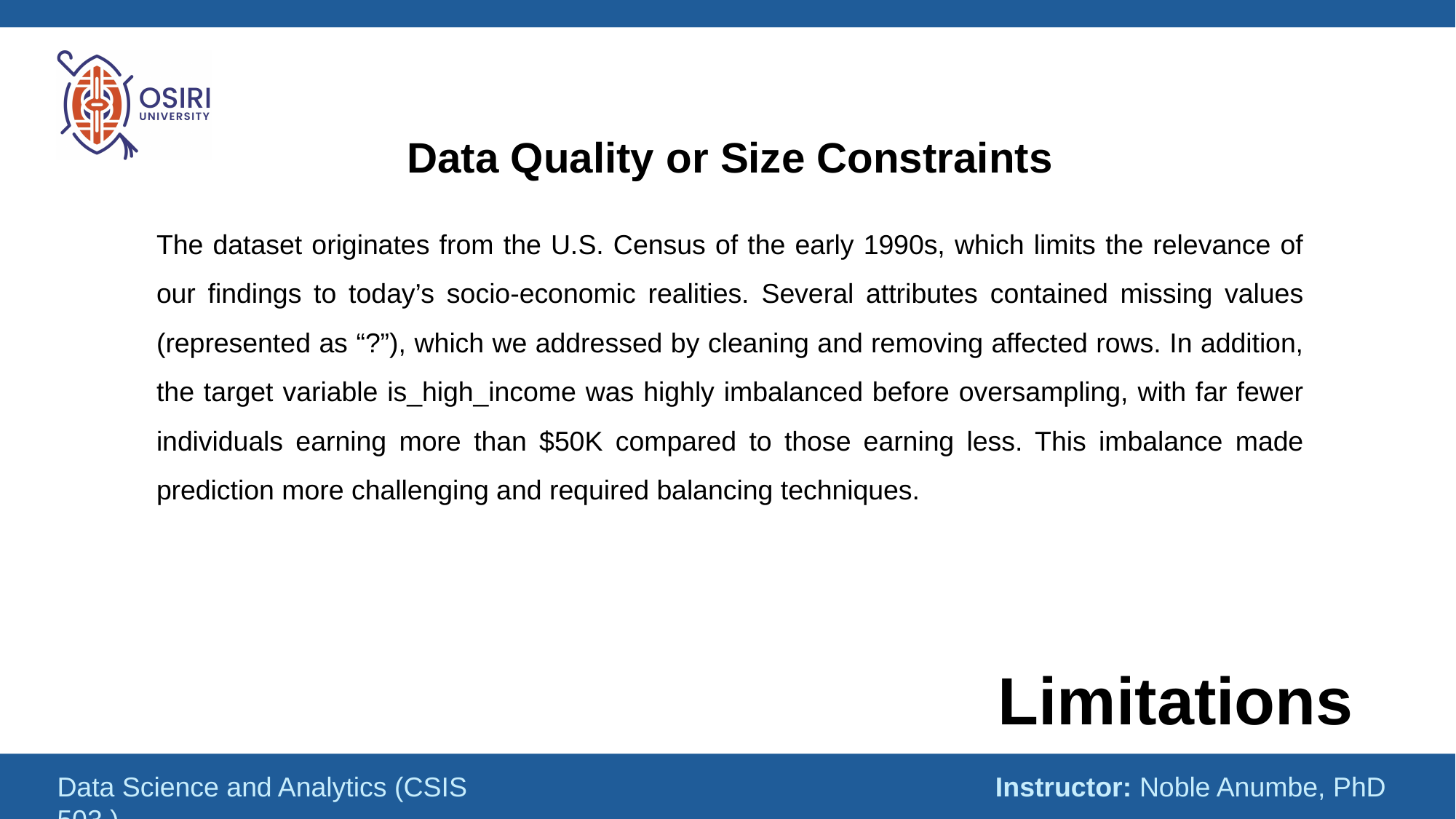

Data Quality or Size Constraints

The dataset originates from the U.S. Census of the early 1990s, which limits the relevance of our findings to today’s socio-economic realities. Several attributes contained missing values (represented as “?”), which we addressed by cleaning and removing affected rows. In addition, the target variable is_high_income was highly imbalanced before oversampling, with far fewer individuals earning more than $50K compared to those earning less. This imbalance made prediction more challenging and required balancing techniques.
# Limitations